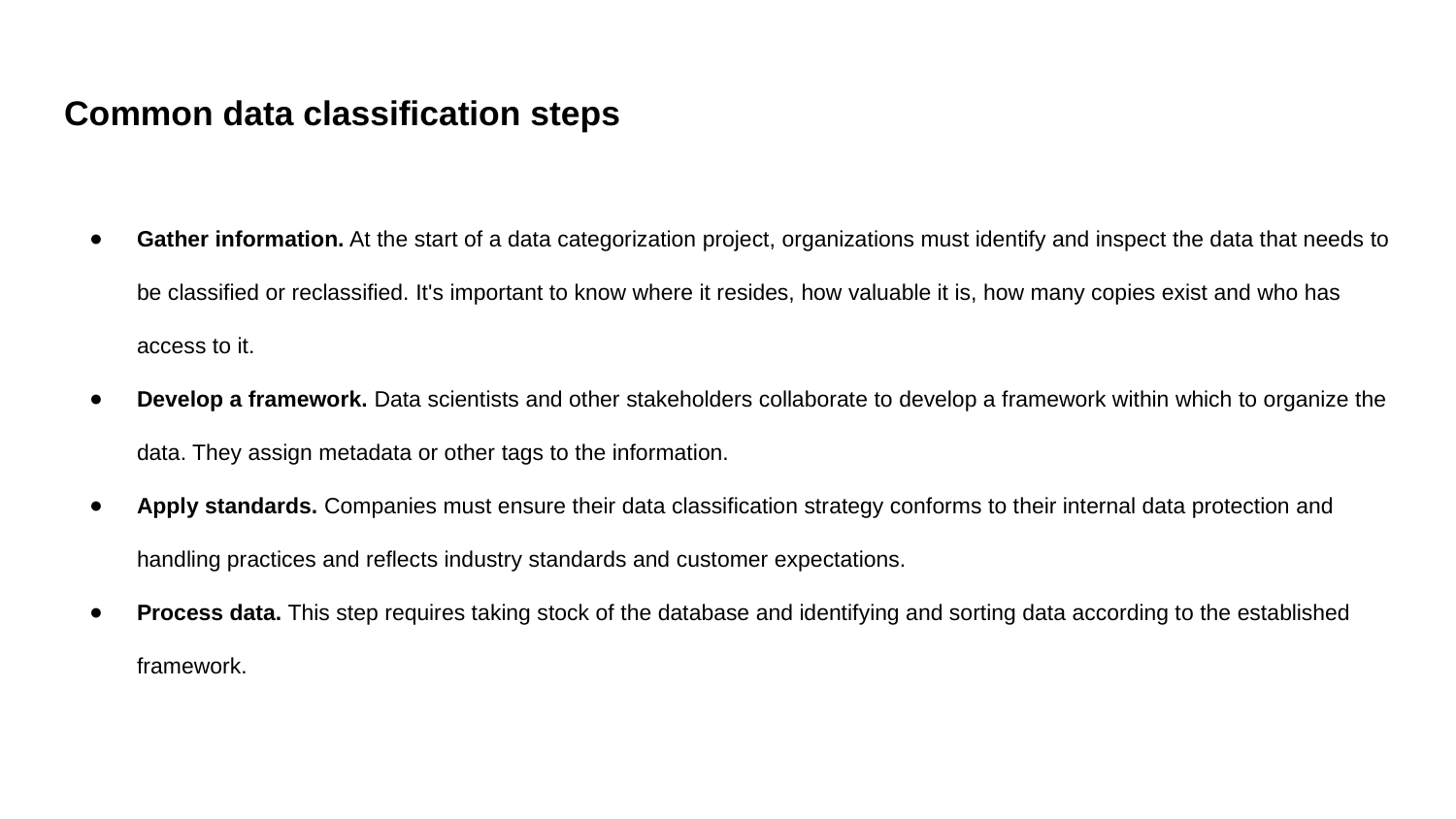

# Common data classification steps

Gather information. At the start of a data categorization project, organizations must identify and inspect the data that needs to be classified or reclassified. It's important to know where it resides, how valuable it is, how many copies exist and who has access to it.
Develop a framework. Data scientists and other stakeholders collaborate to develop a framework within which to organize the data. They assign metadata or other tags to the information.
Apply standards. Companies must ensure their data classification strategy conforms to their internal data protection and handling practices and reflects industry standards and customer expectations.
Process data. This step requires taking stock of the database and identifying and sorting data according to the established framework.